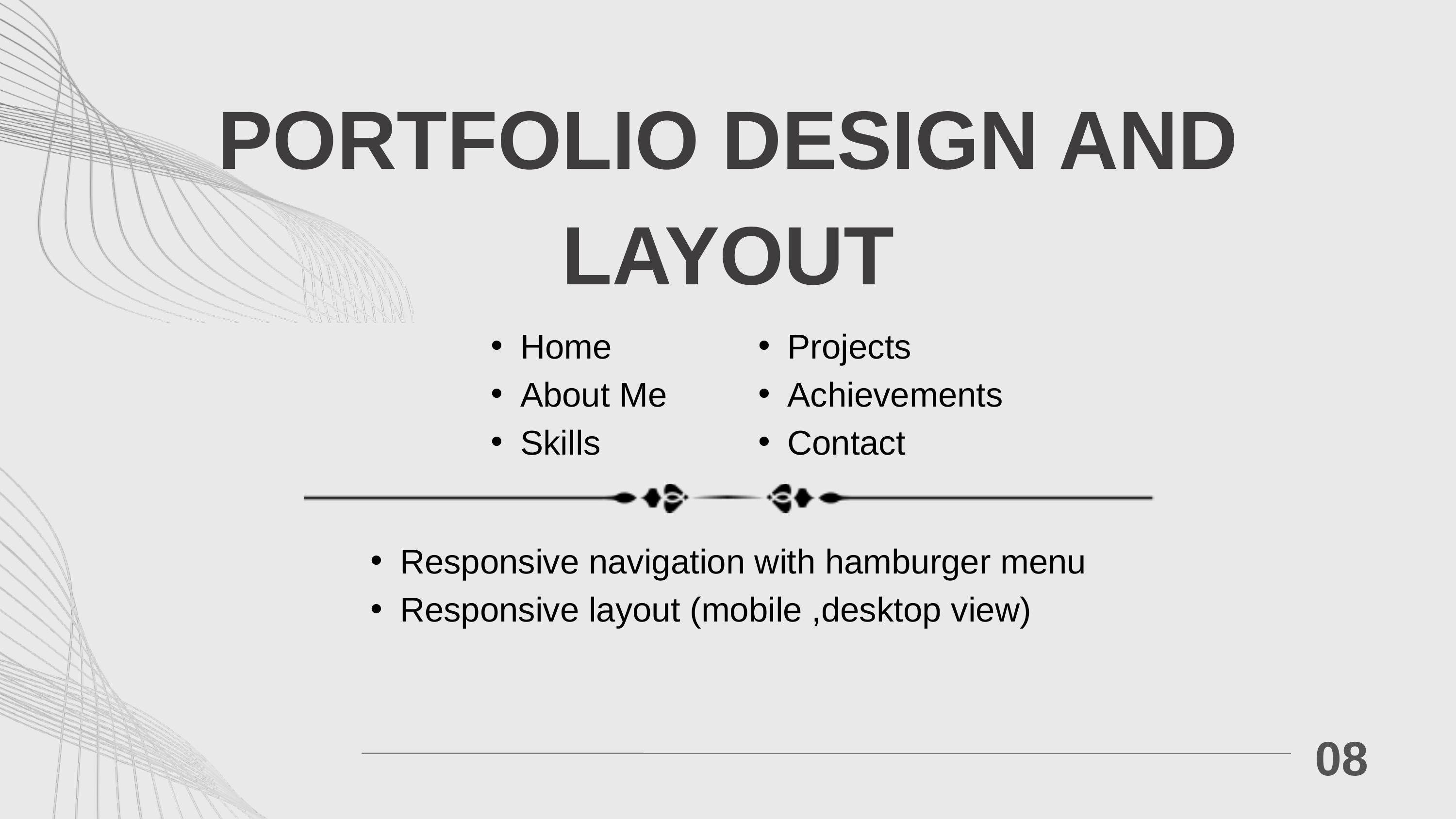

PORTFOLIO DESIGN AND LAYOUT

Home
About Me
Skills
Projects
Achievements
Contact

Responsive navigation with hamburger menu
Responsive layout (mobile ,desktop view)
08